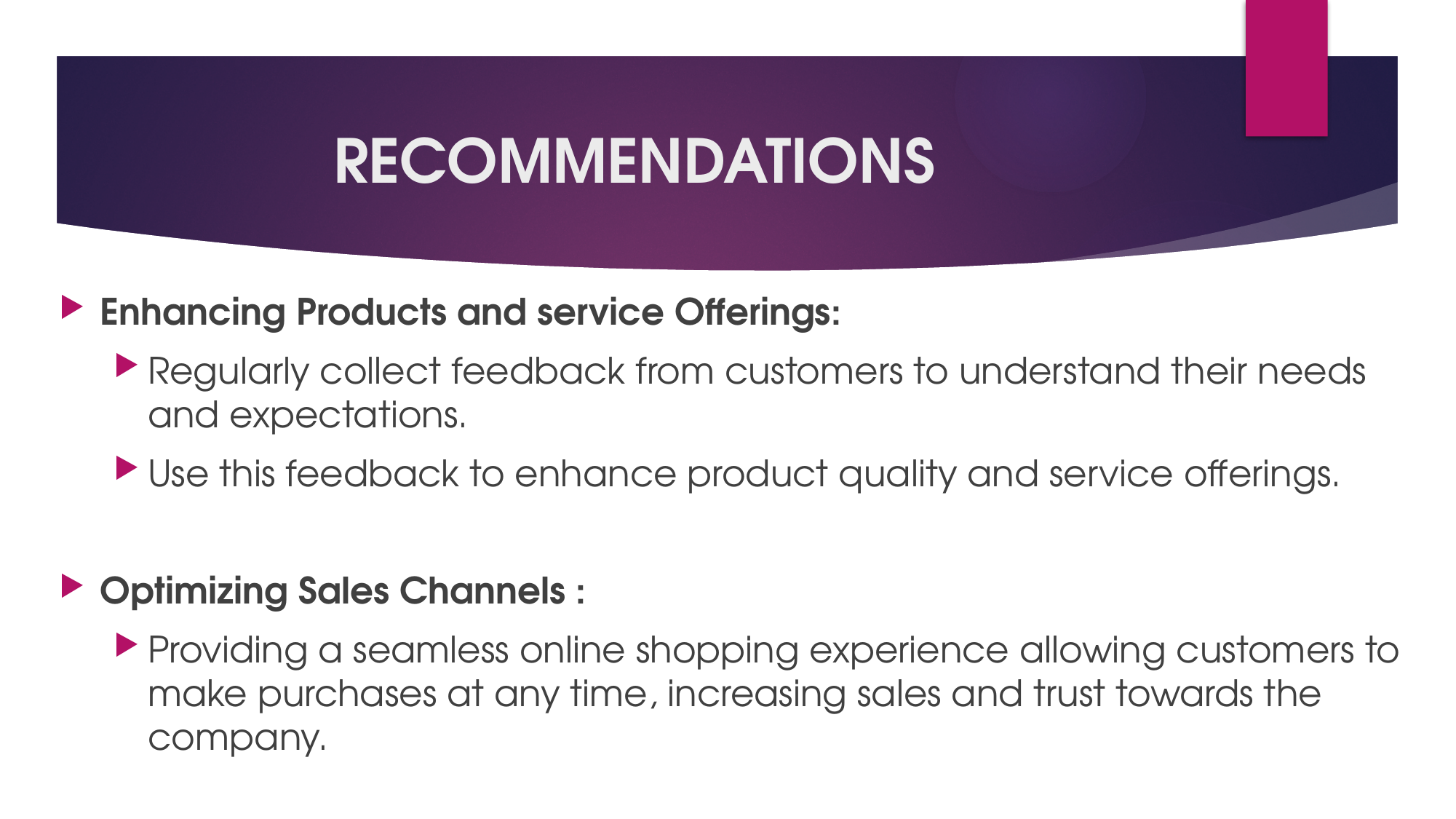

# RECOMMENDATIONS
Enhancing Products and service Offerings:
Regularly collect feedback from customers to understand their needs and expectations.
Use this feedback to enhance product quality and service offerings.

Optimizing Sales Channels :
Providing a seamless online shopping experience allowing customers to make purchases at any time, increasing sales and trust towards the company.